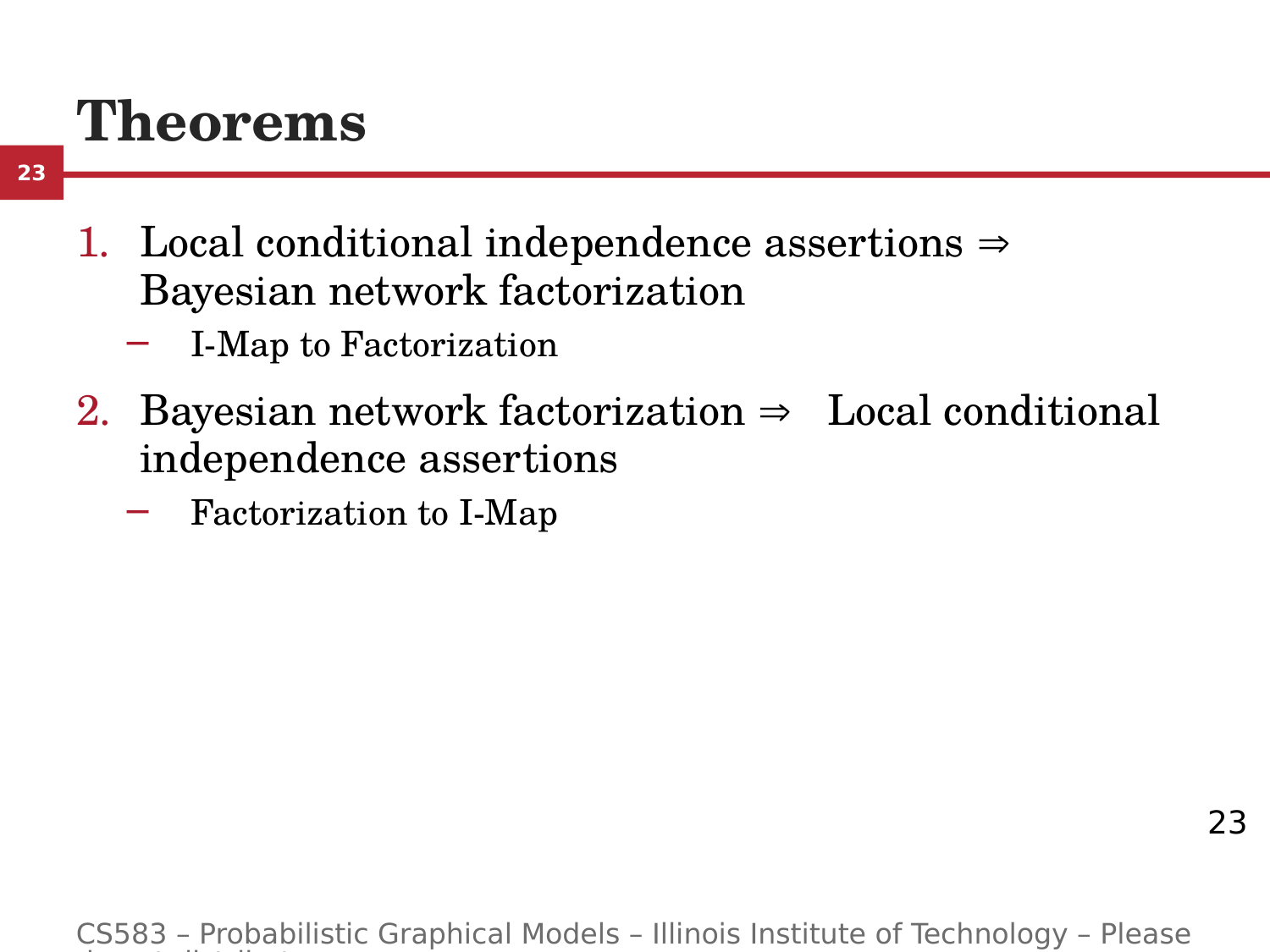

# Theorems
Local conditional independence assertions ⇒ Bayesian network factorization
I-Map to Factorization
Bayesian network factorization ⇒   Local conditional independence assertions
Factorization to I-Map

23
CS583 – Probabilistic Graphical Models – Illinois Institute of Technology – Please do not distribute.